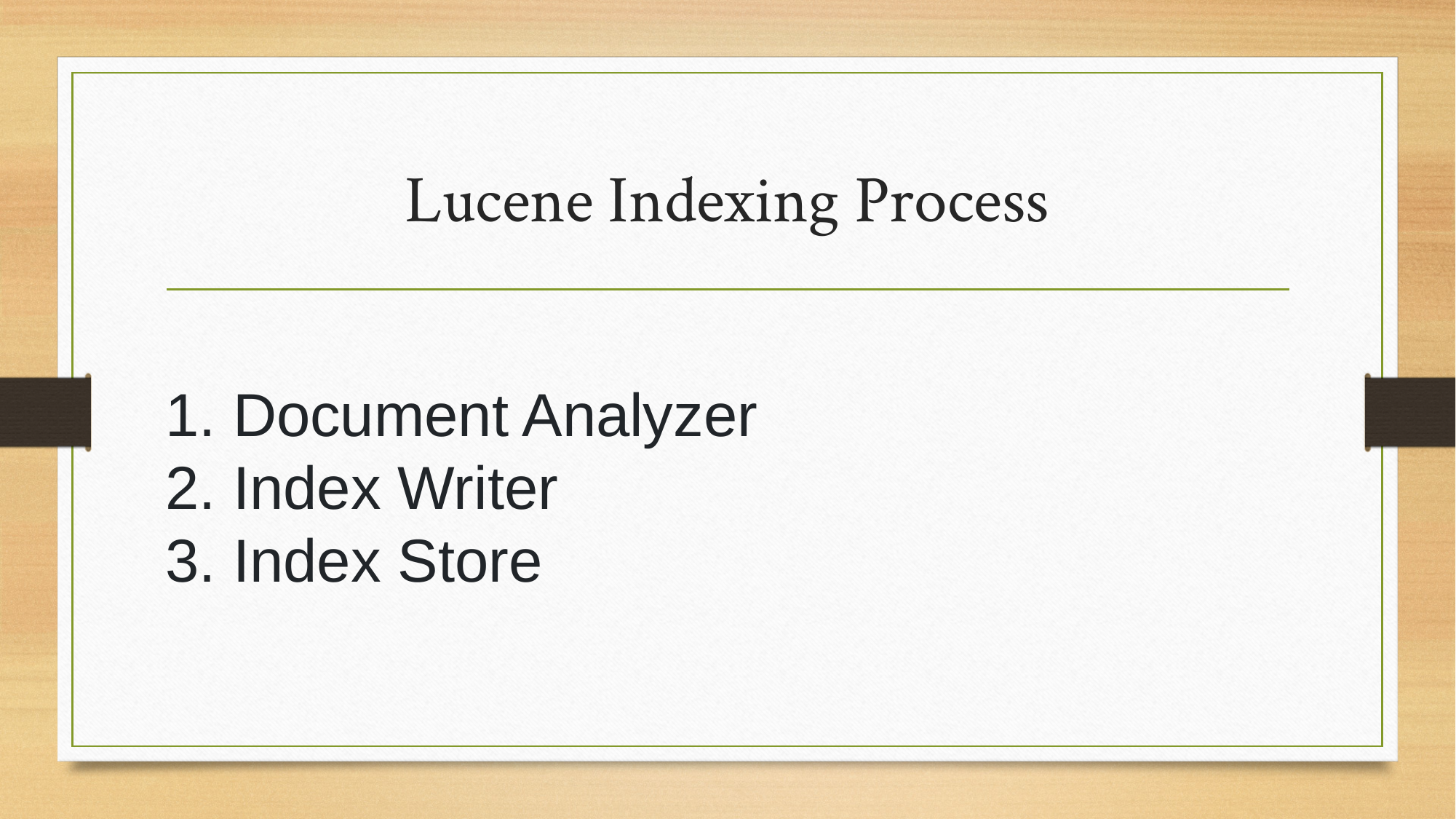

# Lucene Indexing Process

1. Document Analyzer
2. Index Writer
3. Index Store